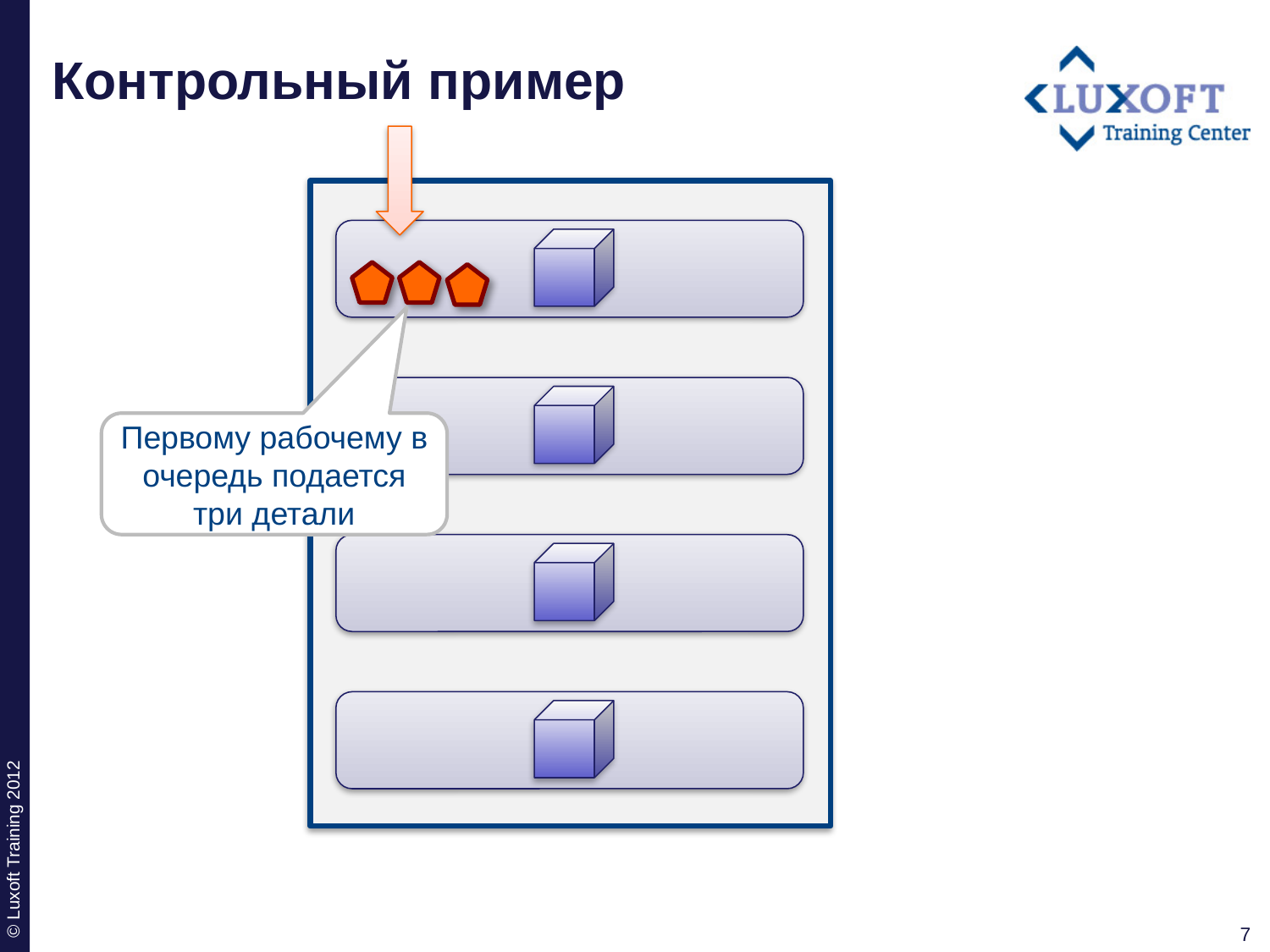

# Контрольный пример

Первому рабочему в очередь подается три детали